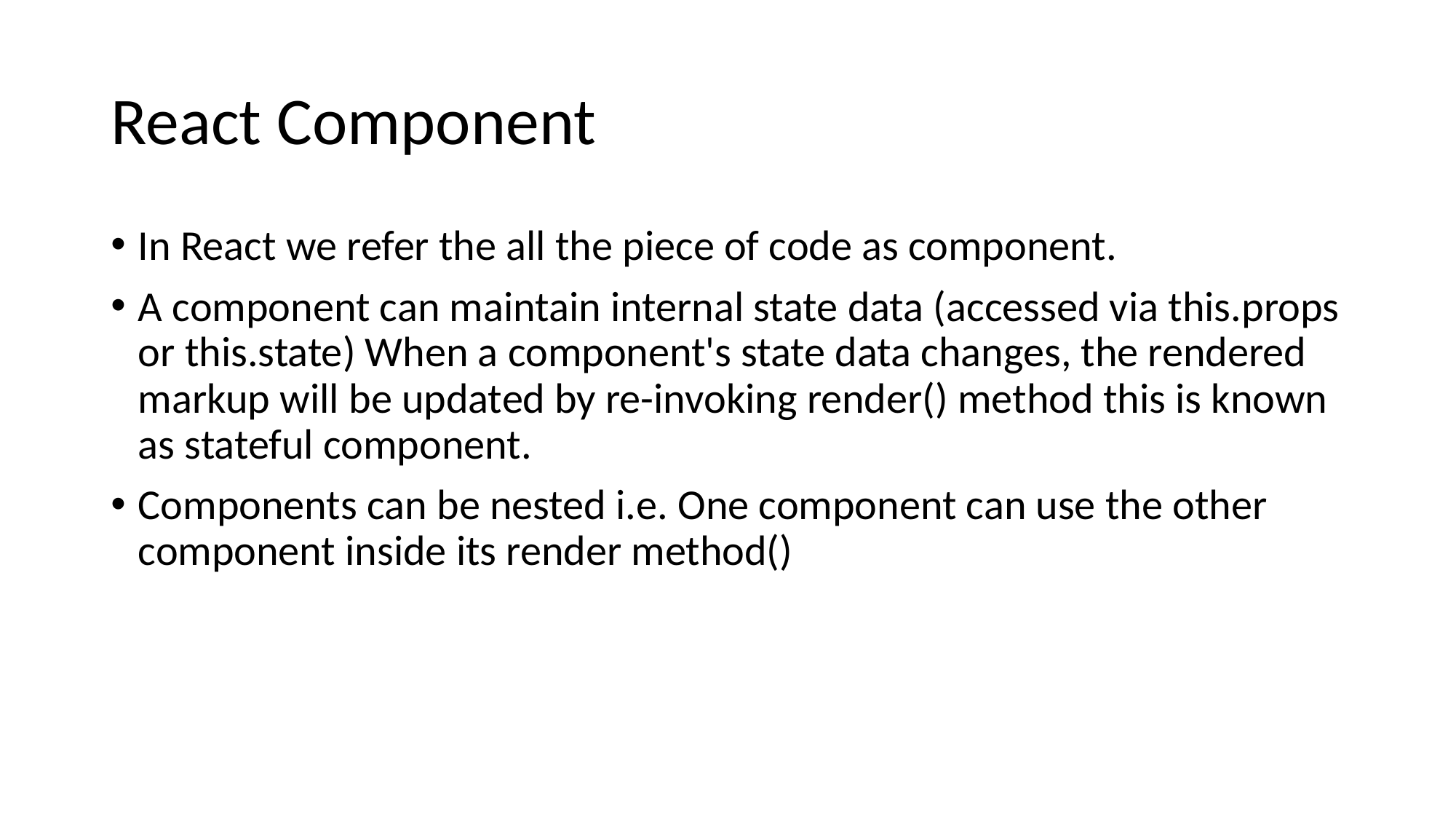

# React Component
In React we refer the all the piece of code as component.
A component can maintain internal state data (accessed via this.props or this.state) When a component's state data changes, the rendered markup will be updated by re-invoking render() method this is known as stateful component.
Components can be nested i.e. One component can use the other component inside its render method()